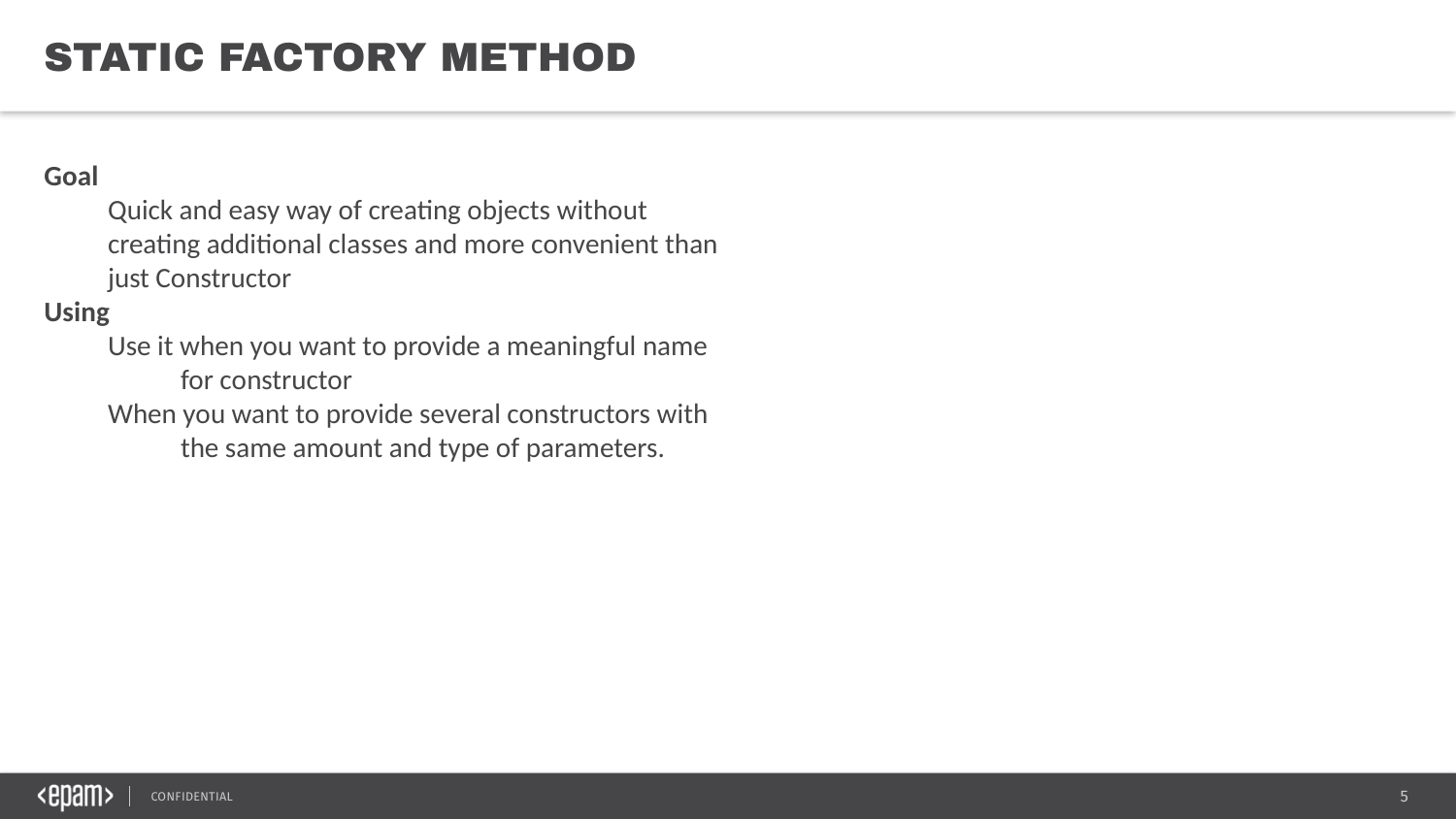

STATIC FACTORY METHOD
Goal
Quick and easy way of creating objects without creating additional classes and more convenient than just Constructor
Using
Use it when you want to provide a meaningful name for constructor
When you want to provide several constructors with the same amount and type of parameters.